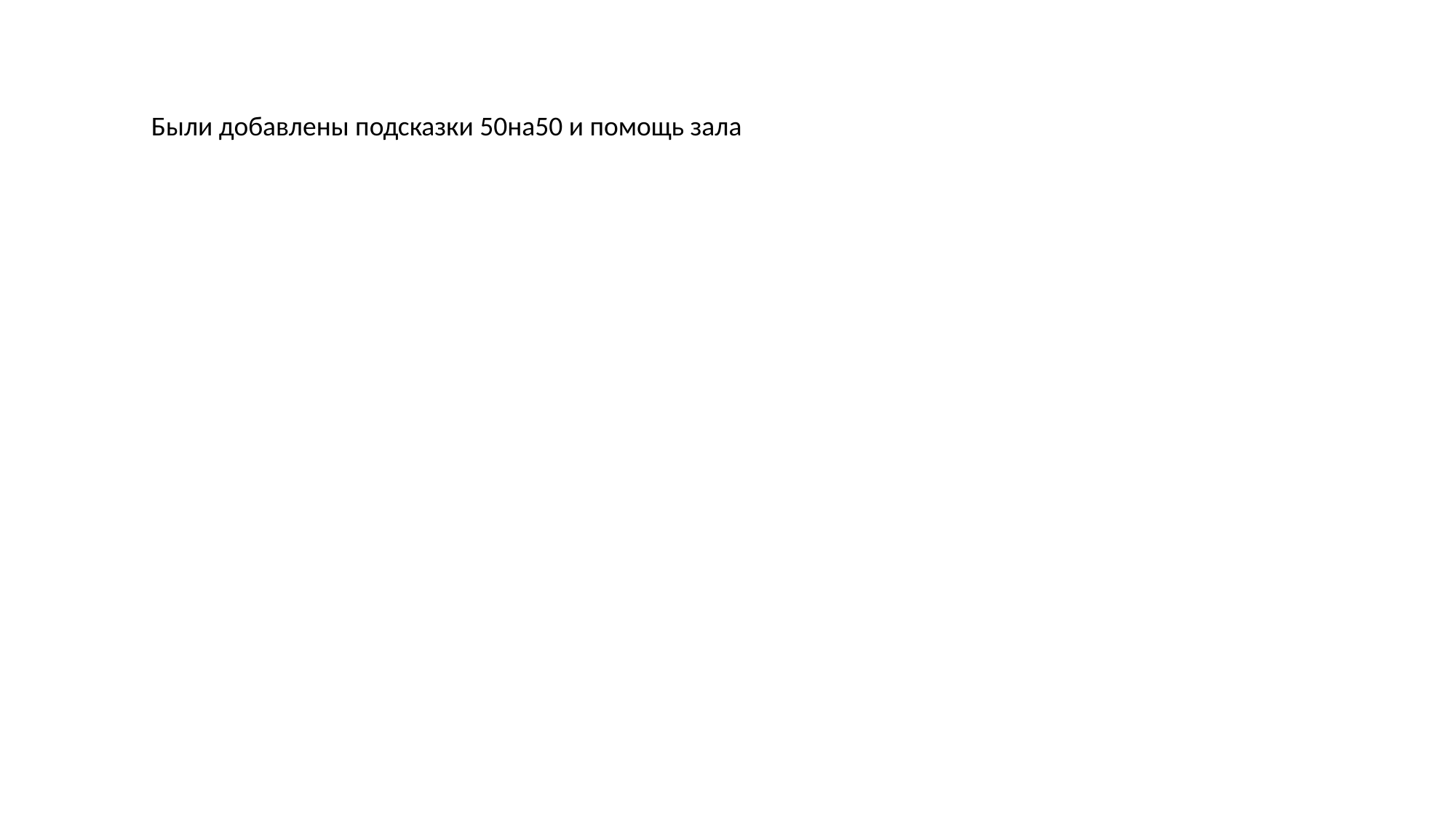

Были добавлены подсказки 50на50 и помощь зала